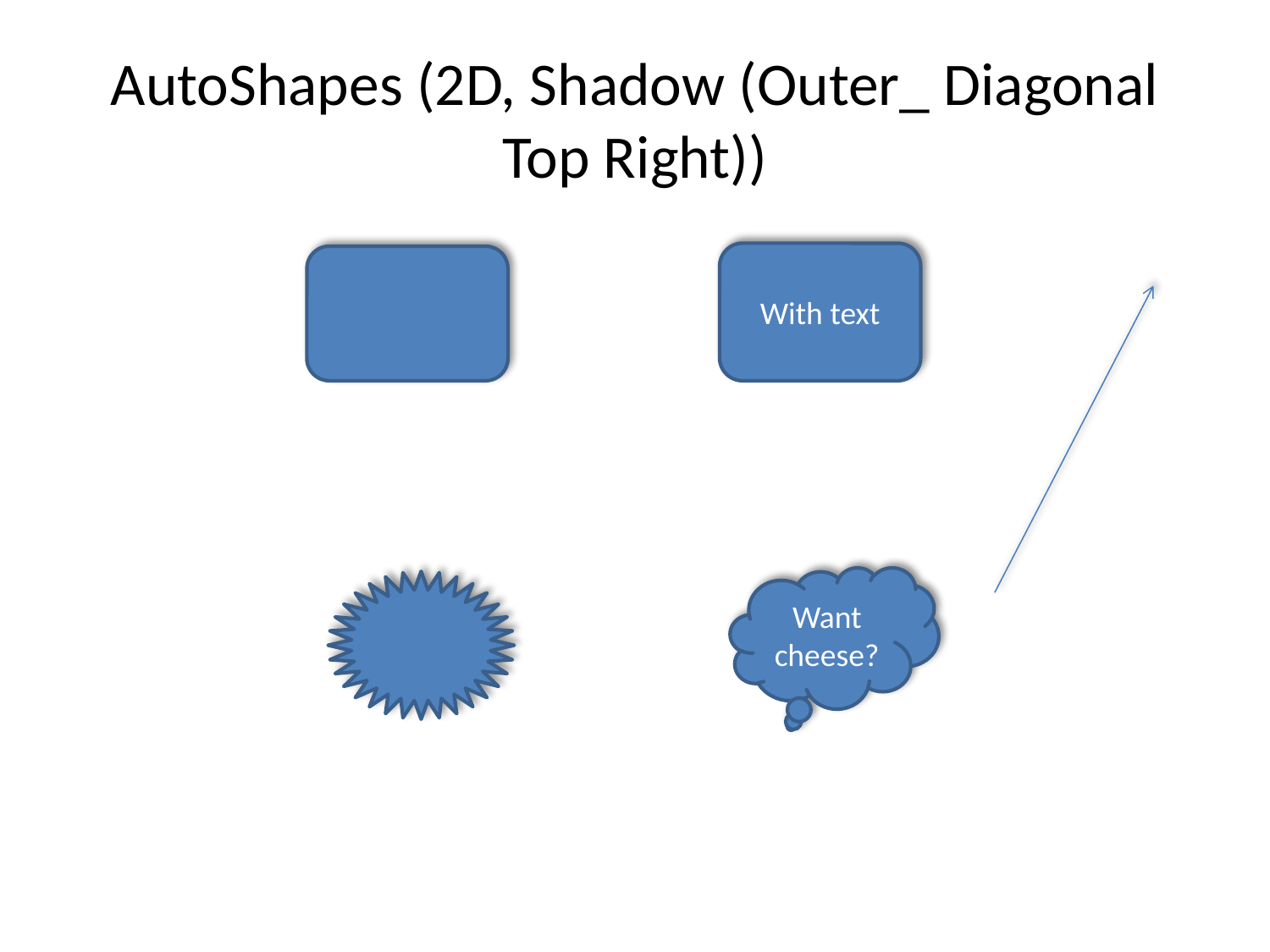

# AutoShapes (2D, Shadow (Outer_ Diagonal Top Right))
With text

Want cheese?